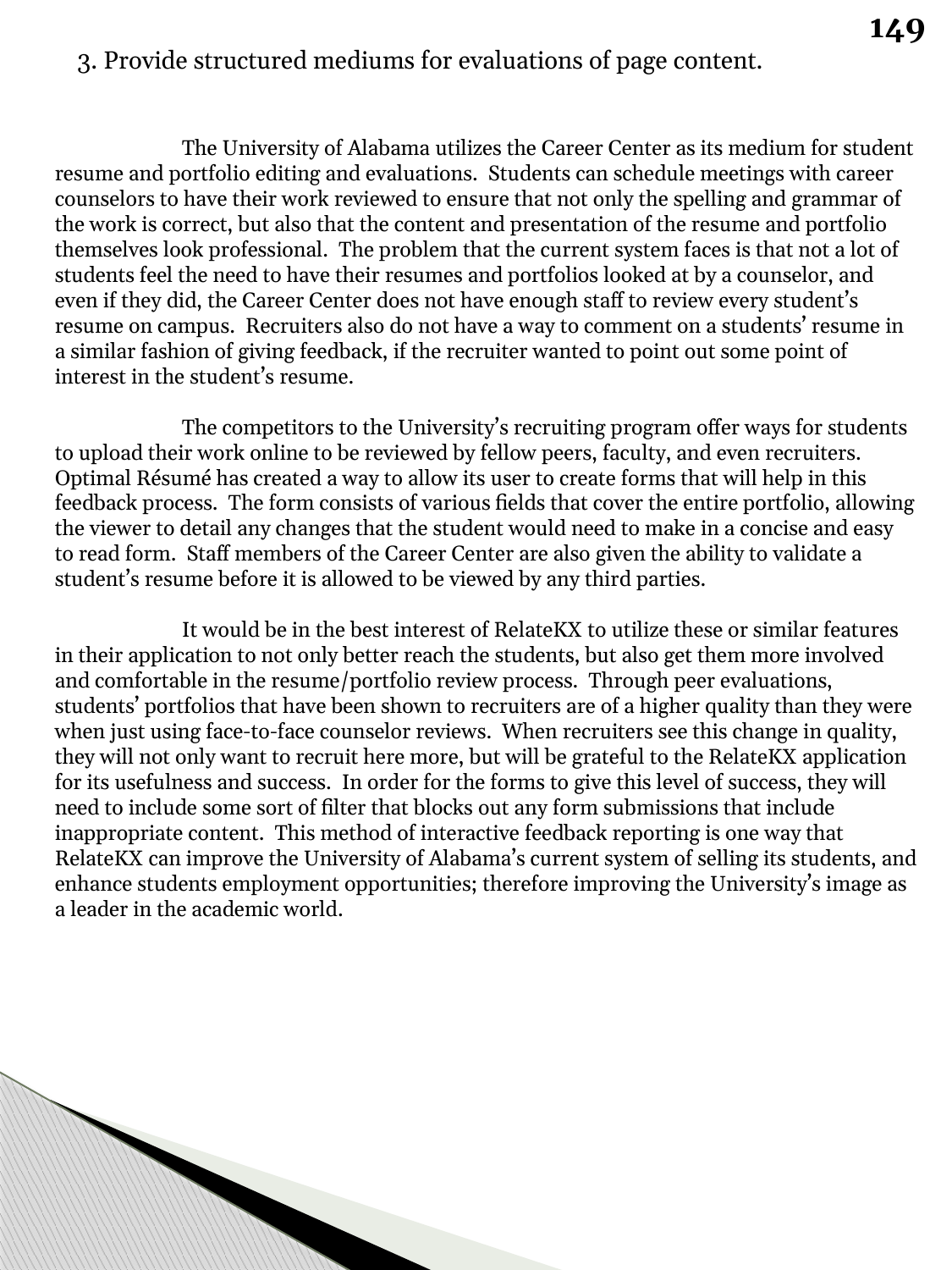

149
  3. Provide structured mediums for evaluations of page content.

 	The University of Alabama utilizes the Career Center as its medium for student resume and portfolio editing and evaluations.  Students can schedule meetings with career counselors to have their work reviewed to ensure that not only the spelling and grammar of the work is correct, but also that the content and presentation of the resume and portfolio themselves look professional.  The problem that the current system faces is that not a lot of students feel the need to have their resumes and portfolios looked at by a counselor, and even if they did, the Career Center does not have enough staff to review every student’s resume on campus.  Recruiters also do not have a way to comment on a students’ resume in a similar fashion of giving feedback, if the recruiter wanted to point out some point of interest in the student’s resume.

	The competitors to the University’s recruiting program offer ways for students to upload their work online to be reviewed by fellow peers, faculty, and even recruiters.  Optimal Résumé has created a way to allow its user to create forms that will help in this feedback process.  The form consists of various fields that cover the entire portfolio, allowing the viewer to detail any changes that the student would need to make in a concise and easy to read form.  Staff members of the Career Center are also given the ability to validate a student’s resume before it is allowed to be viewed by any third parties.

	It would be in the best interest of RelateKX to utilize these or similar features in their application to not only better reach the students, but also get them more involved and comfortable in the resume/portfolio review process.  Through peer evaluations, students’ portfolios that have been shown to recruiters are of a higher quality than they were when just using face-to-face counselor reviews.  When recruiters see this change in quality, they will not only want to recruit here more, but will be grateful to the RelateKX application for its usefulness and success.  In order for the forms to give this level of success, they will need to include some sort of filter that blocks out any form submissions that include inappropriate content.  This method of interactive feedback reporting is one way that RelateKX can improve the University of Alabama’s current system of selling its students, and enhance students employment opportunities; therefore improving the University’s image as a leader in the academic world.